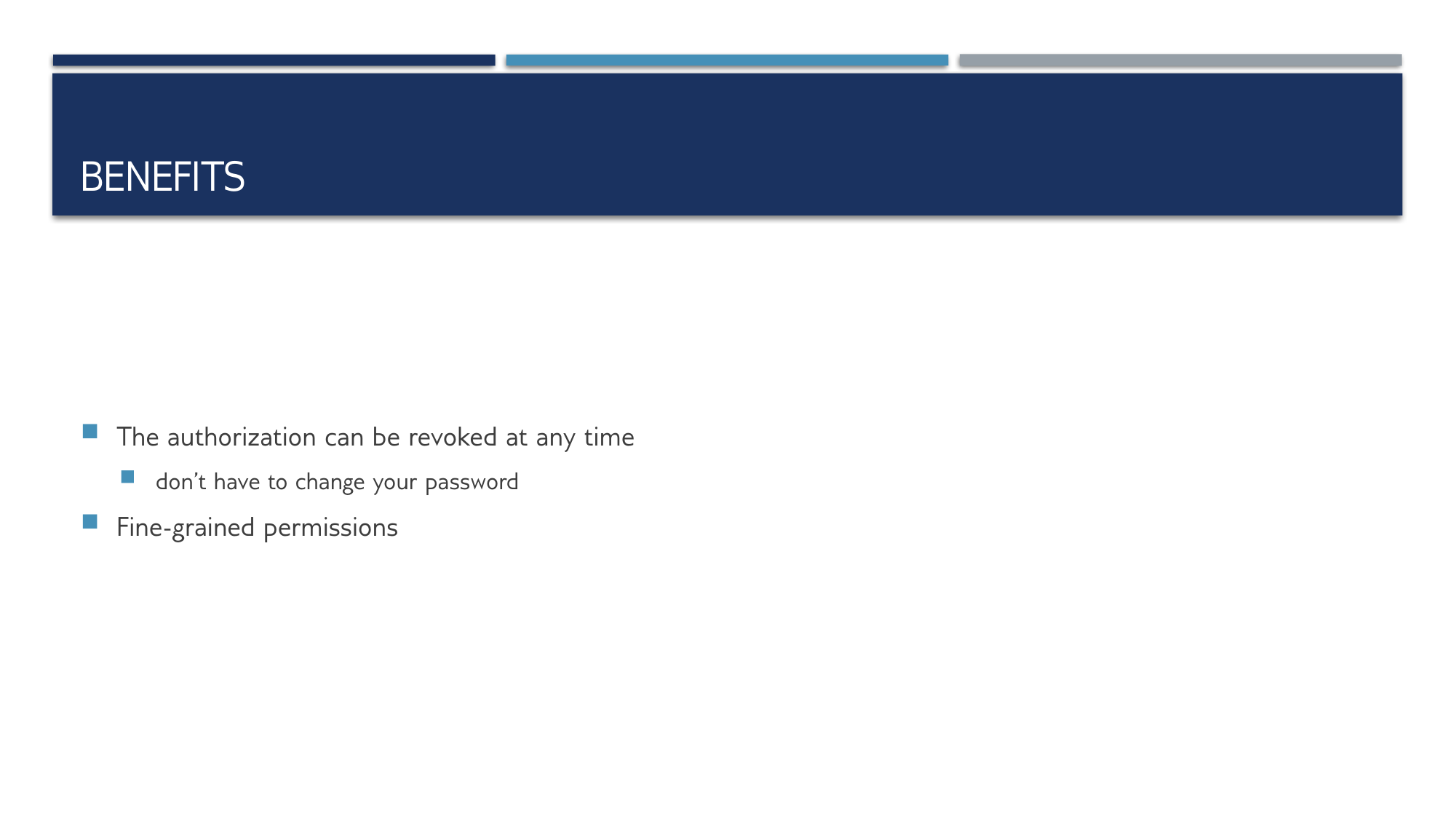

# Benefits
The authorization can be revoked at any time
don’t have to change your password
Fine-grained permissions